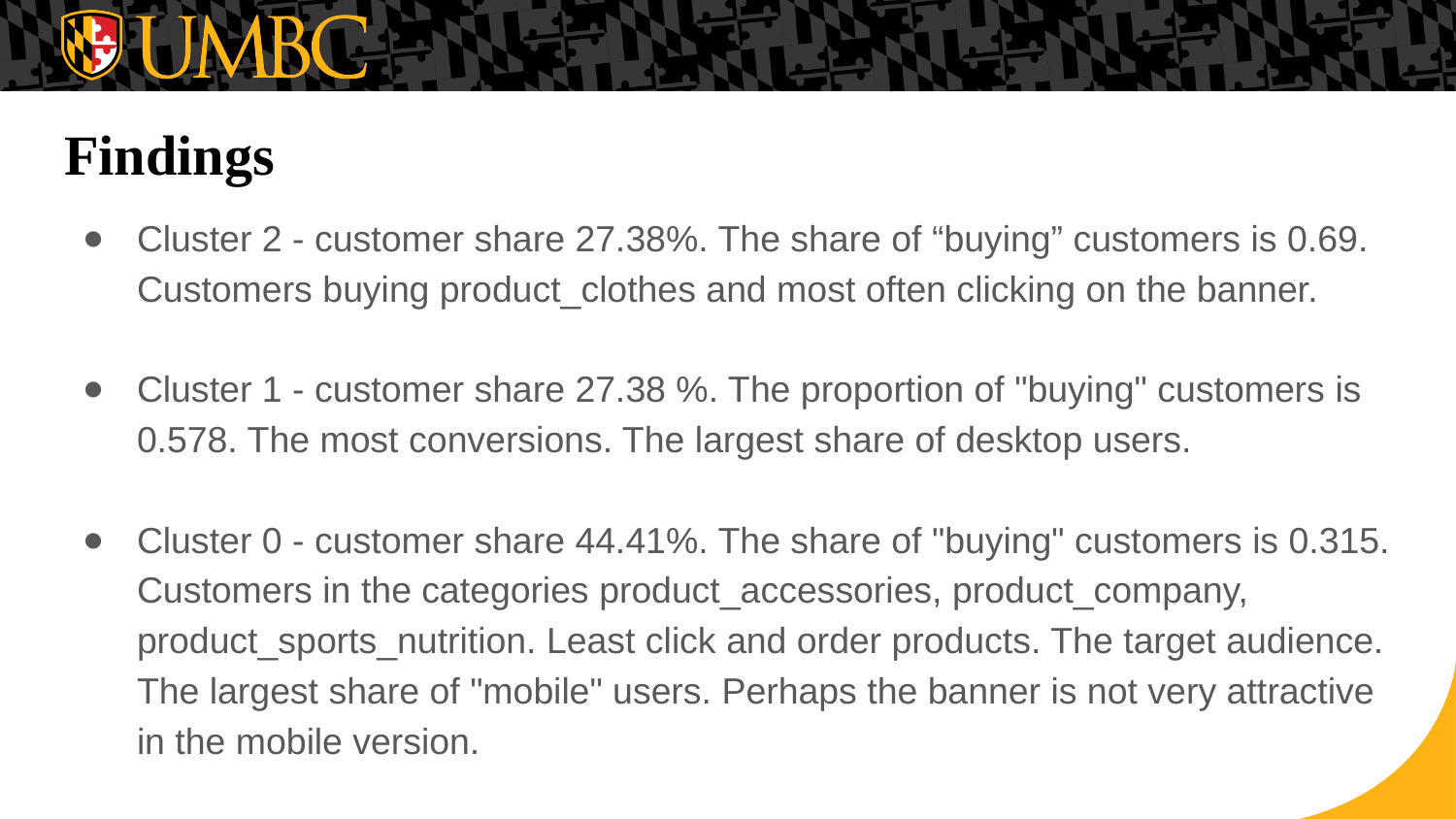

# Findings
Cluster 2 - customer share 27.38%. The share of “buying” customers is 0.69. Customers buying product_clothes and most often clicking on the banner.

Cluster 1 - customer share 27.38 %. The proportion of "buying" customers is 0.578. The most conversions. The largest share of desktop users.

Cluster 0 - customer share 44.41%. The share of "buying" customers is 0.315. Customers in the categories product_accessories, product_company, product_sports_nutrition. Least click and order products. The target audience. The largest share of "mobile" users. Perhaps the banner is not very attractive in the mobile version.